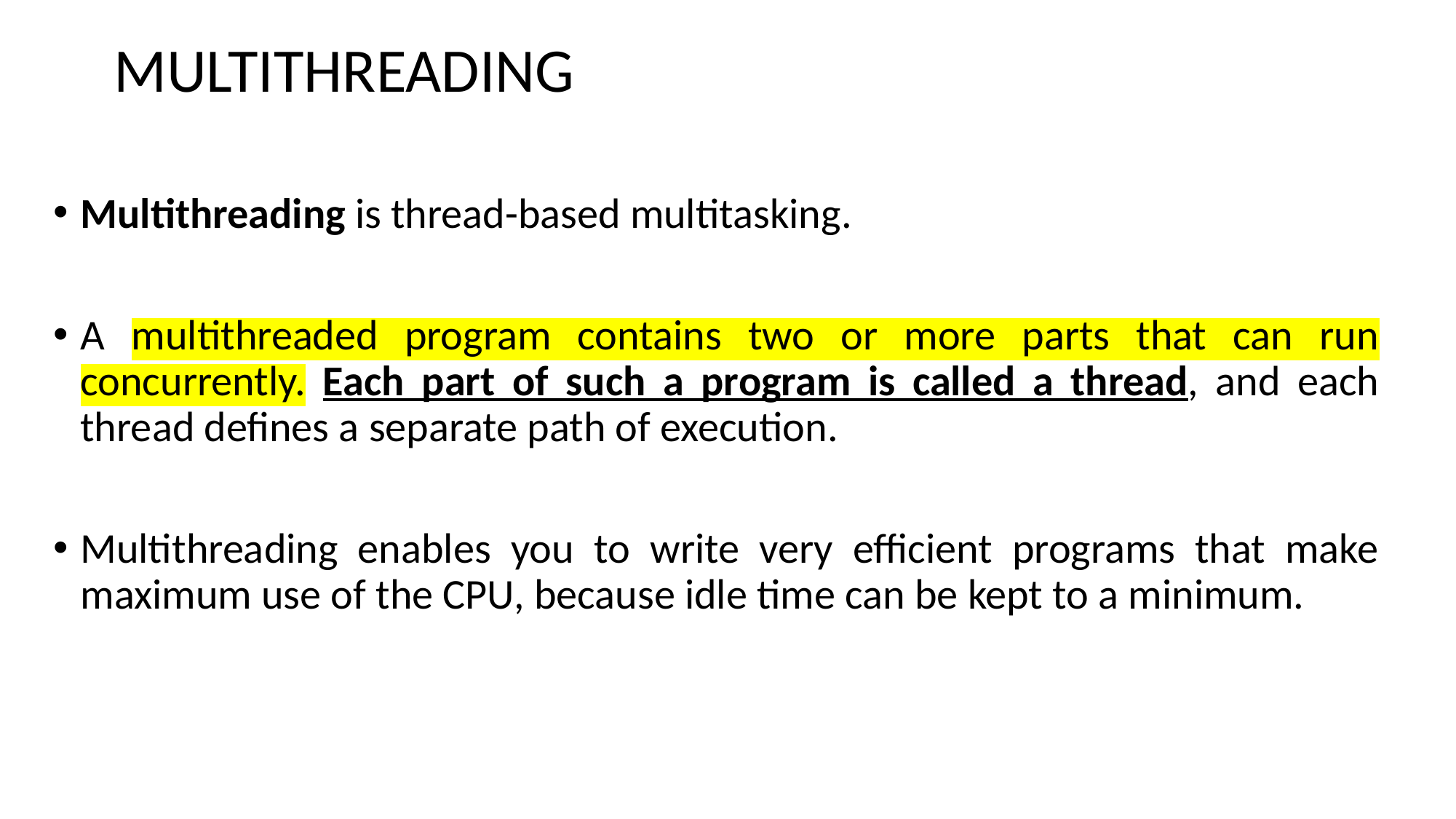

# MULTITHREADING
Multithreading is thread-based multitasking.

A multithreaded program contains two or more parts that can run concurrently. Each part of such a program is called a thread, and each thread defines a separate path of execution.

Multithreading enables you to write very efficient programs that make maximum use of the CPU, because idle time can be kept to a minimum.